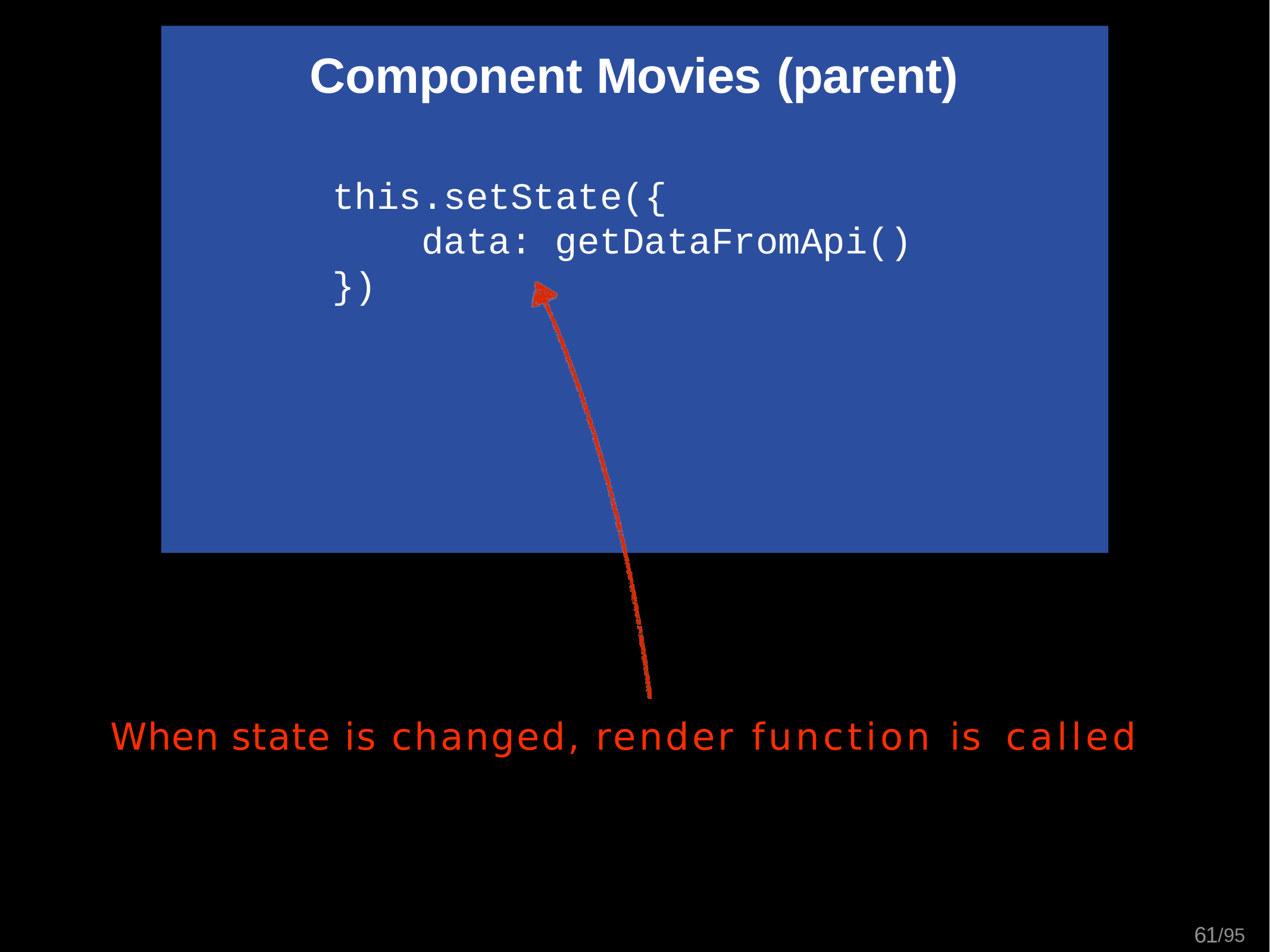

# Component Movies (parent)
this.setState({
data: getDataFromApi()
})

When state is changed, render function is called
61/95